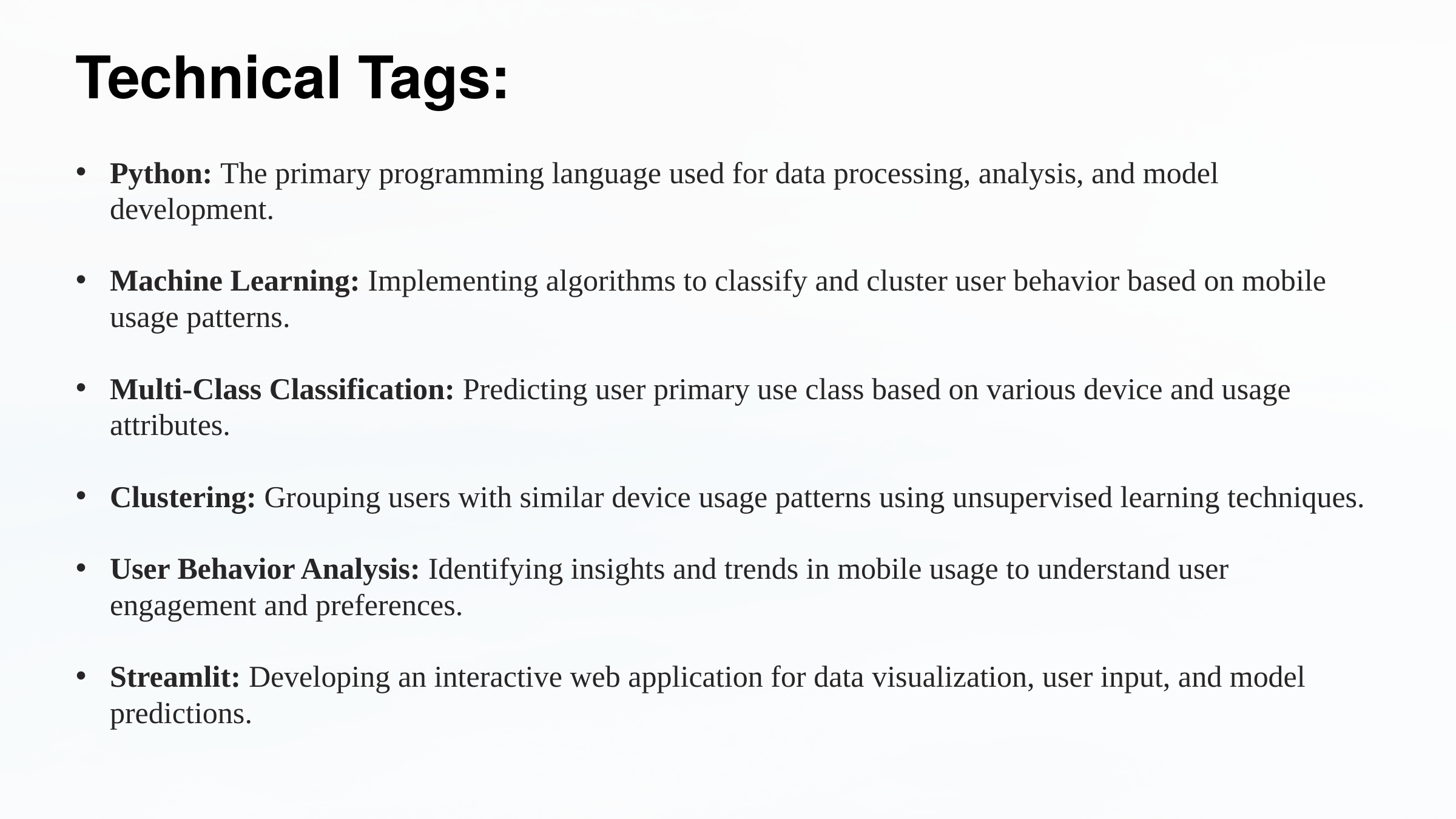

Technical Tags:
Python: The primary programming language used for data processing, analysis, and model development.

Machine Learning: Implementing algorithms to classify and cluster user behavior based on mobile usage patterns.

Multi-Class Classification: Predicting user primary use class based on various device and usage attributes.

Clustering: Grouping users with similar device usage patterns using unsupervised learning techniques.

User Behavior Analysis: Identifying insights and trends in mobile usage to understand user engagement and preferences.

Streamlit: Developing an interactive web application for data visualization, user input, and model predictions.